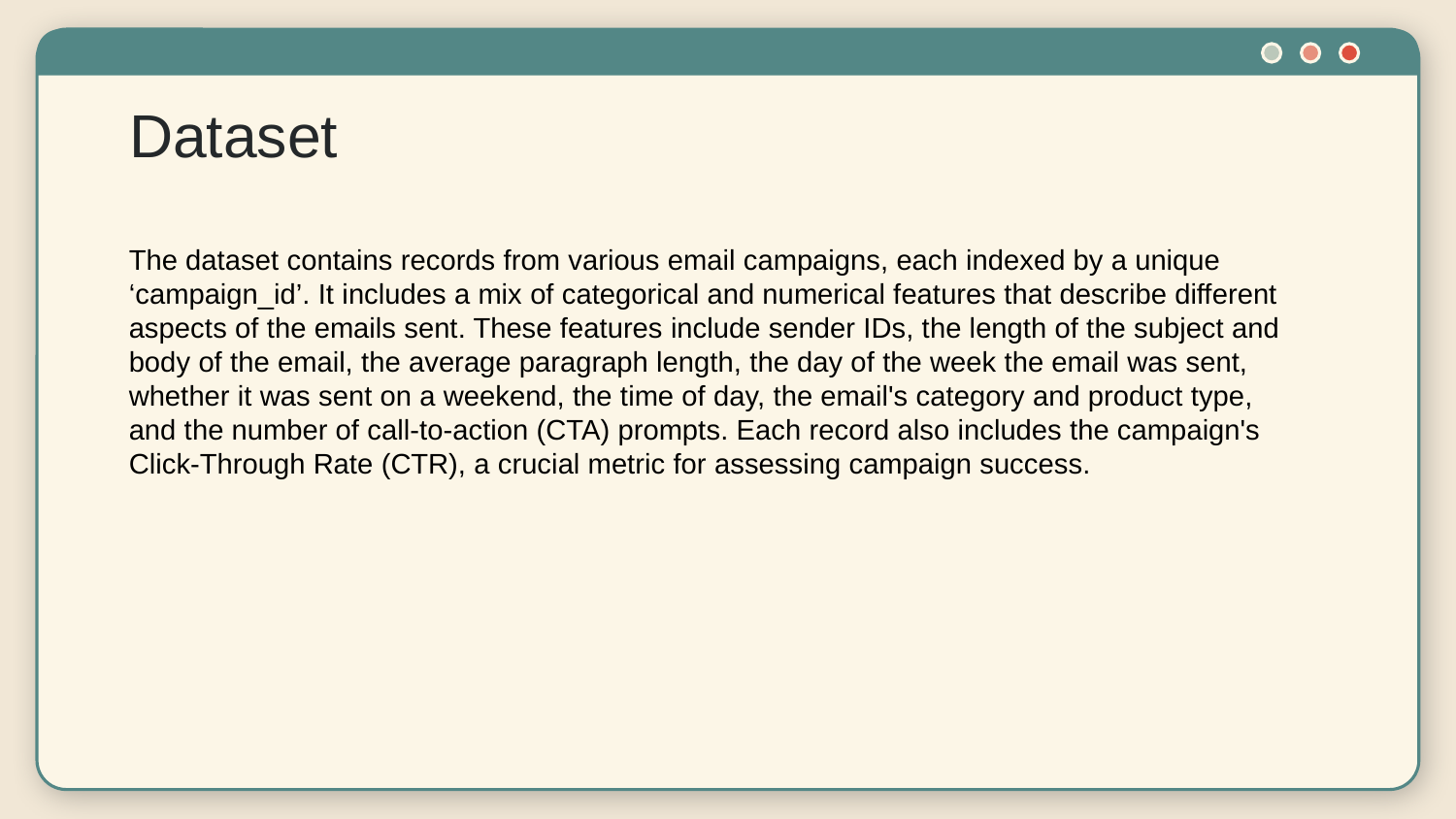

# Dataset
The dataset contains records from various email campaigns, each indexed by a unique ‘campaign_id’. It includes a mix of categorical and numerical features that describe different aspects of the emails sent. These features include sender IDs, the length of the subject and body of the email, the average paragraph length, the day of the week the email was sent, whether it was sent on a weekend, the time of day, the email's category and product type, and the number of call-to-action (CTA) prompts. Each record also includes the campaign's Click-Through Rate (CTR), a crucial metric for assessing campaign success.